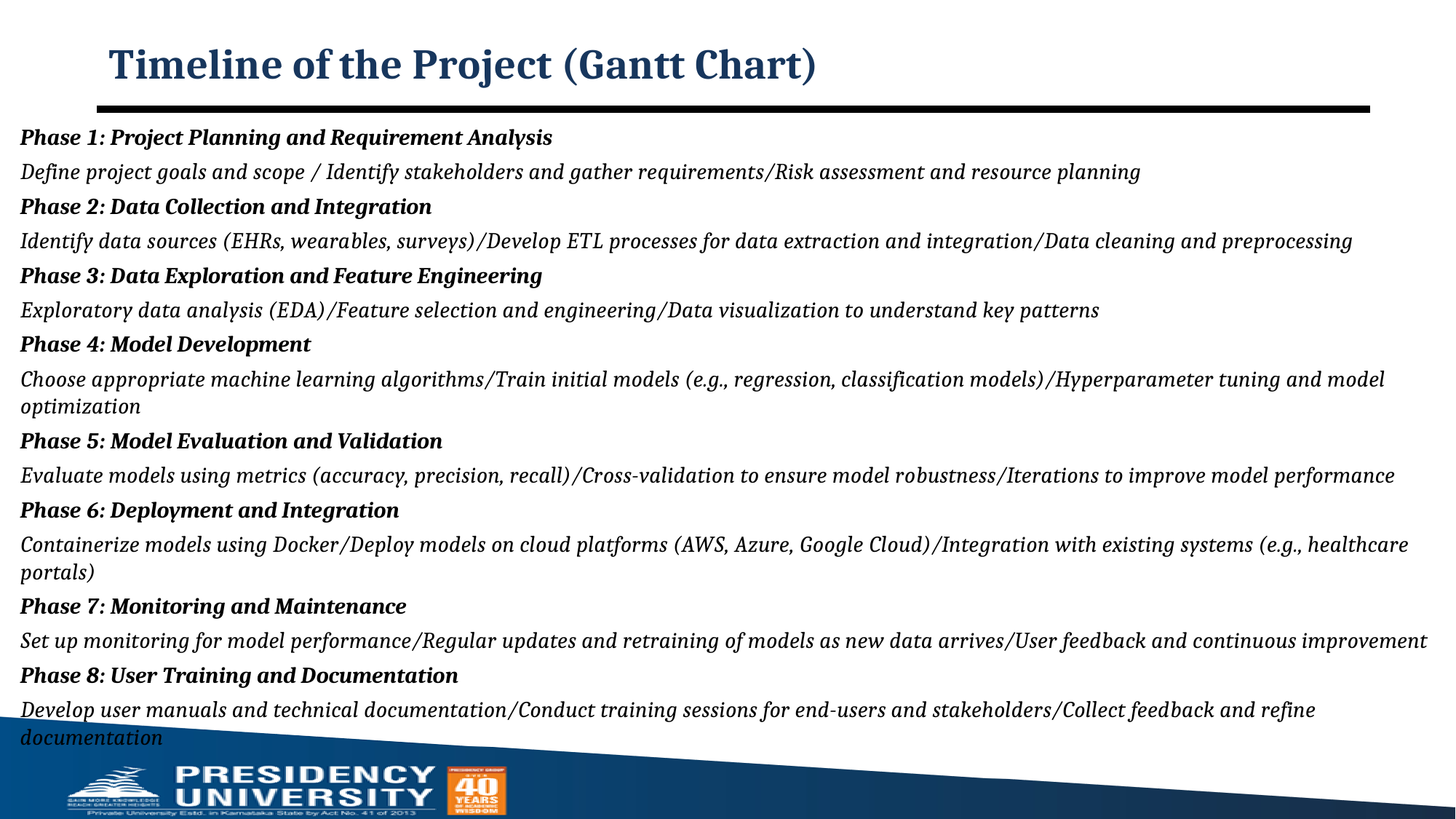

# Timeline of the Project (Gantt Chart)
Phase 1: Project Planning and Requirement Analysis
Define project goals and scope / Identify stakeholders and gather requirements/Risk assessment and resource planning
Phase 2: Data Collection and Integration
Identify data sources (EHRs, wearables, surveys)/Develop ETL processes for data extraction and integration/Data cleaning and preprocessing
Phase 3: Data Exploration and Feature Engineering
Exploratory data analysis (EDA)/Feature selection and engineering/Data visualization to understand key patterns
Phase 4: Model Development
Choose appropriate machine learning algorithms/Train initial models (e.g., regression, classification models)/Hyperparameter tuning and model optimization
Phase 5: Model Evaluation and Validation
Evaluate models using metrics (accuracy, precision, recall)/Cross-validation to ensure model robustness/Iterations to improve model performance
Phase 6: Deployment and Integration
Containerize models using Docker/Deploy models on cloud platforms (AWS, Azure, Google Cloud)/Integration with existing systems (e.g., healthcare portals)
Phase 7: Monitoring and Maintenance
Set up monitoring for model performance/Regular updates and retraining of models as new data arrives/User feedback and continuous improvement
Phase 8: User Training and Documentation
Develop user manuals and technical documentation/Conduct training sessions for end-users and stakeholders/Collect feedback and refine documentation